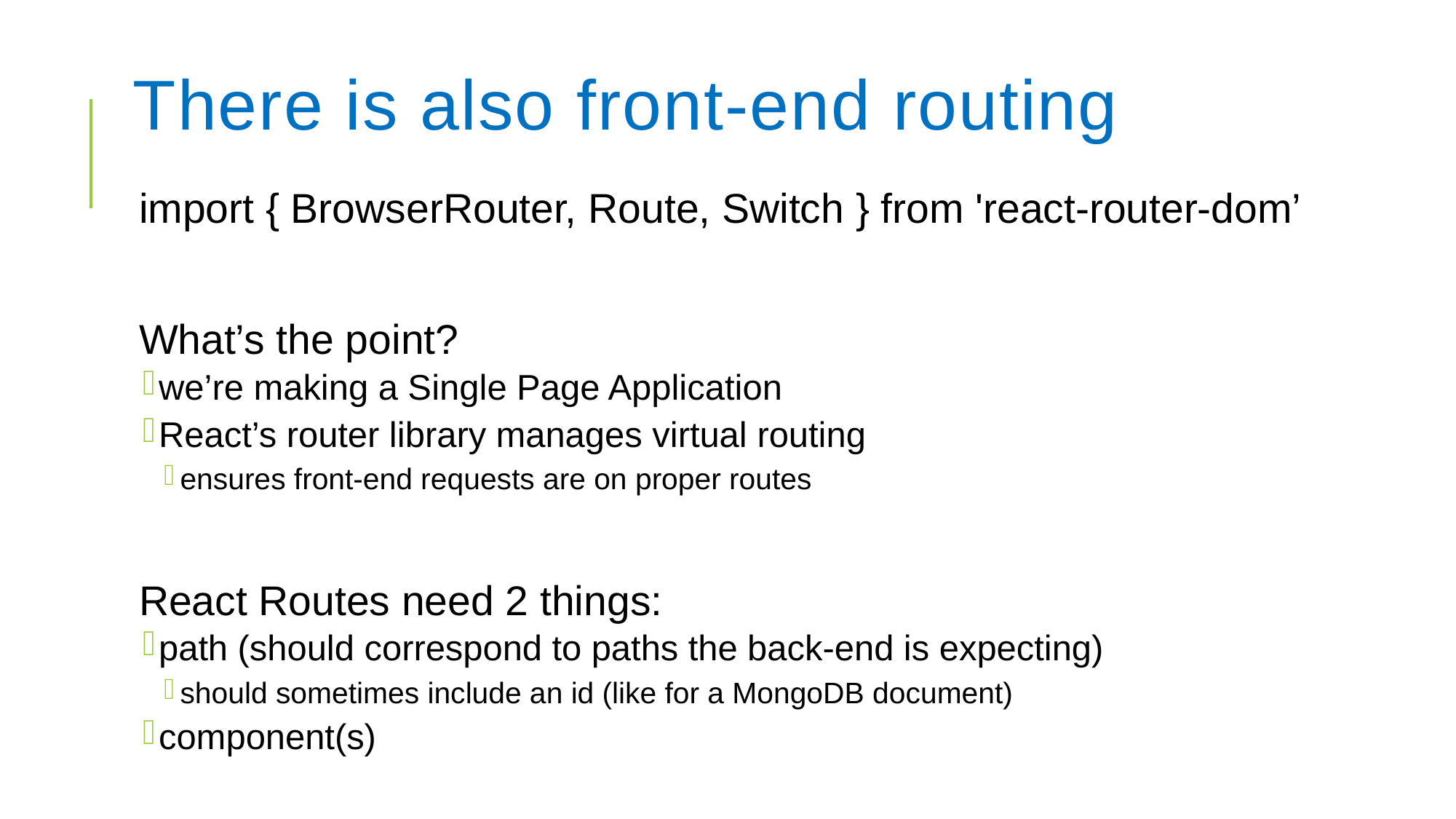

# There is also front-end routing
import { BrowserRouter, Route, Switch } from 'react-router-dom’

What’s the point?
we’re making a Single Page Application
React’s router library manages virtual routing
ensures front-end requests are on proper routes

React Routes need 2 things:
path (should correspond to paths the back-end is expecting)
should sometimes include an id (like for a MongoDB document)
component(s)